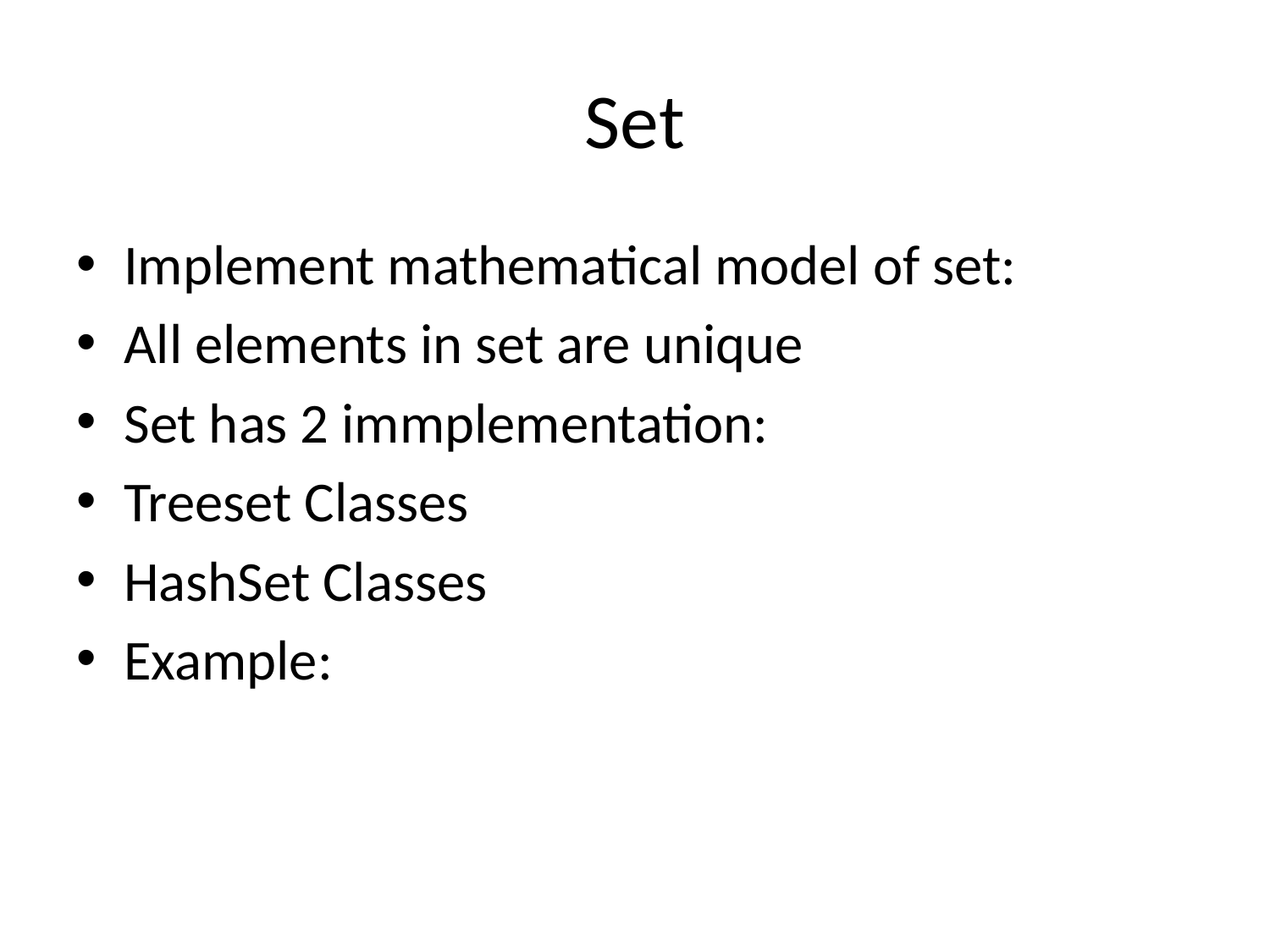

# Set
Implement mathematical model of set:
All elements in set are unique
Set has 2 immplementation:
Treeset Classes
HashSet Classes
Example: